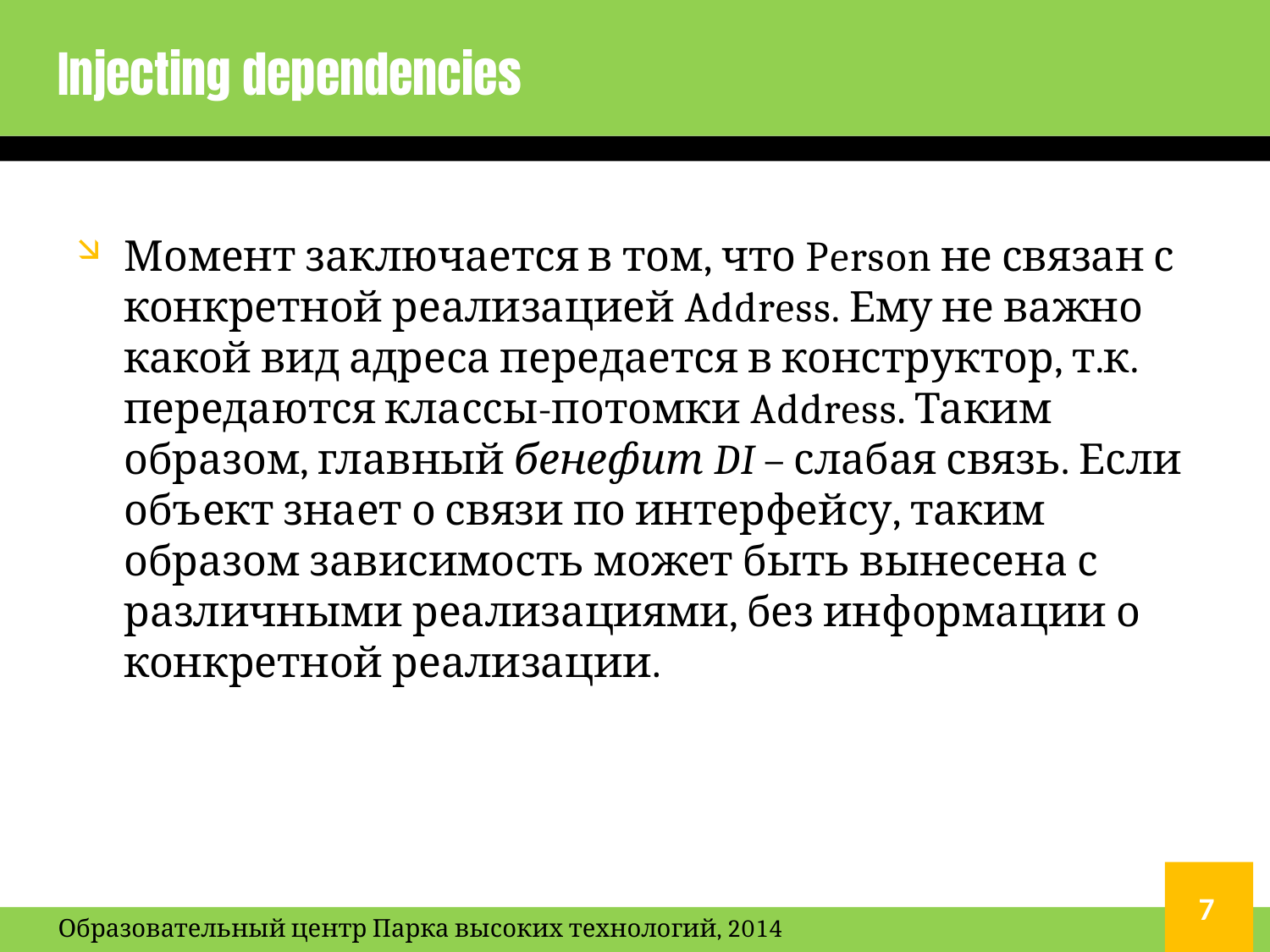

# Injecting dependencies
Момент заключается в том, что Person не связан с конкретной реализацией Address. Ему не важно какой вид адреса передается в конструктор, т.к. передаются классы-потомки Address. Таким образом, главный бенефит DI – слабая связь. Если объект знает о связи по интерфейсу, таким образом зависимость может быть вынесена с различными реализациями, без информации о конкретной реализации.
7